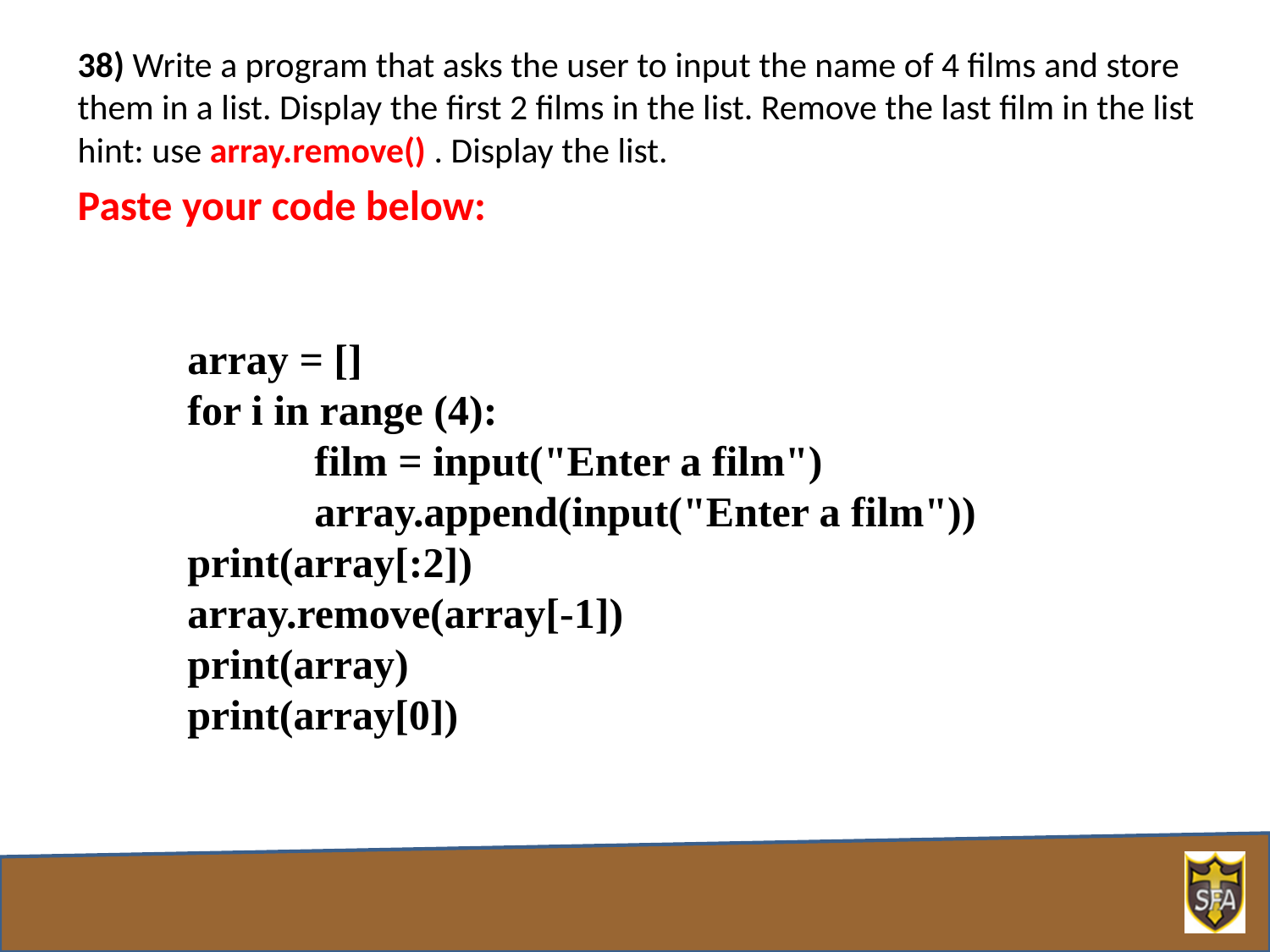

38) Write a program that asks the user to input the name of 4 films and store them in a list. Display the first 2 films in the list. Remove the last film in the list hint: use array.remove() . Display the list.
Paste your code below:

array = []
for i in range (4):
	film = input("Enter a film")
	array.append(input("Enter a film"))
print(array[:2])
array.remove(array[-1])
print(array)
print(array[0])